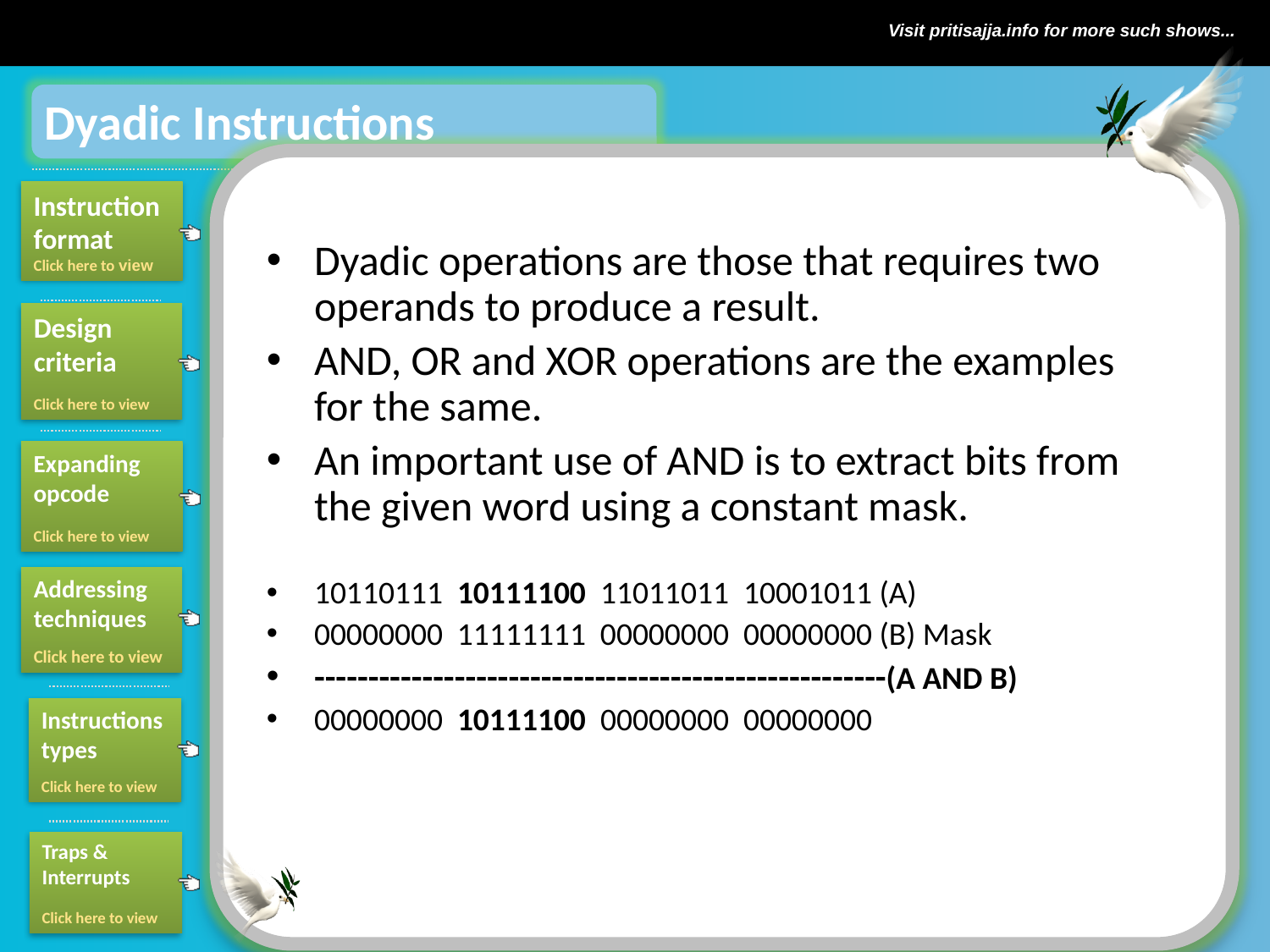

Dyadic Instructions
Dyadic operations are those that requires two operands to produce a result.
AND, OR and XOR operations are the examples for the same.
An important use of AND is to extract bits from the given word using a constant mask.

10110111  10111100  11011011  10001011 (A)
00000000  11111111  00000000  00000000 (B) Mask
-----------------------------------------------------(A AND B)
00000000  10111100  00000000  00000000